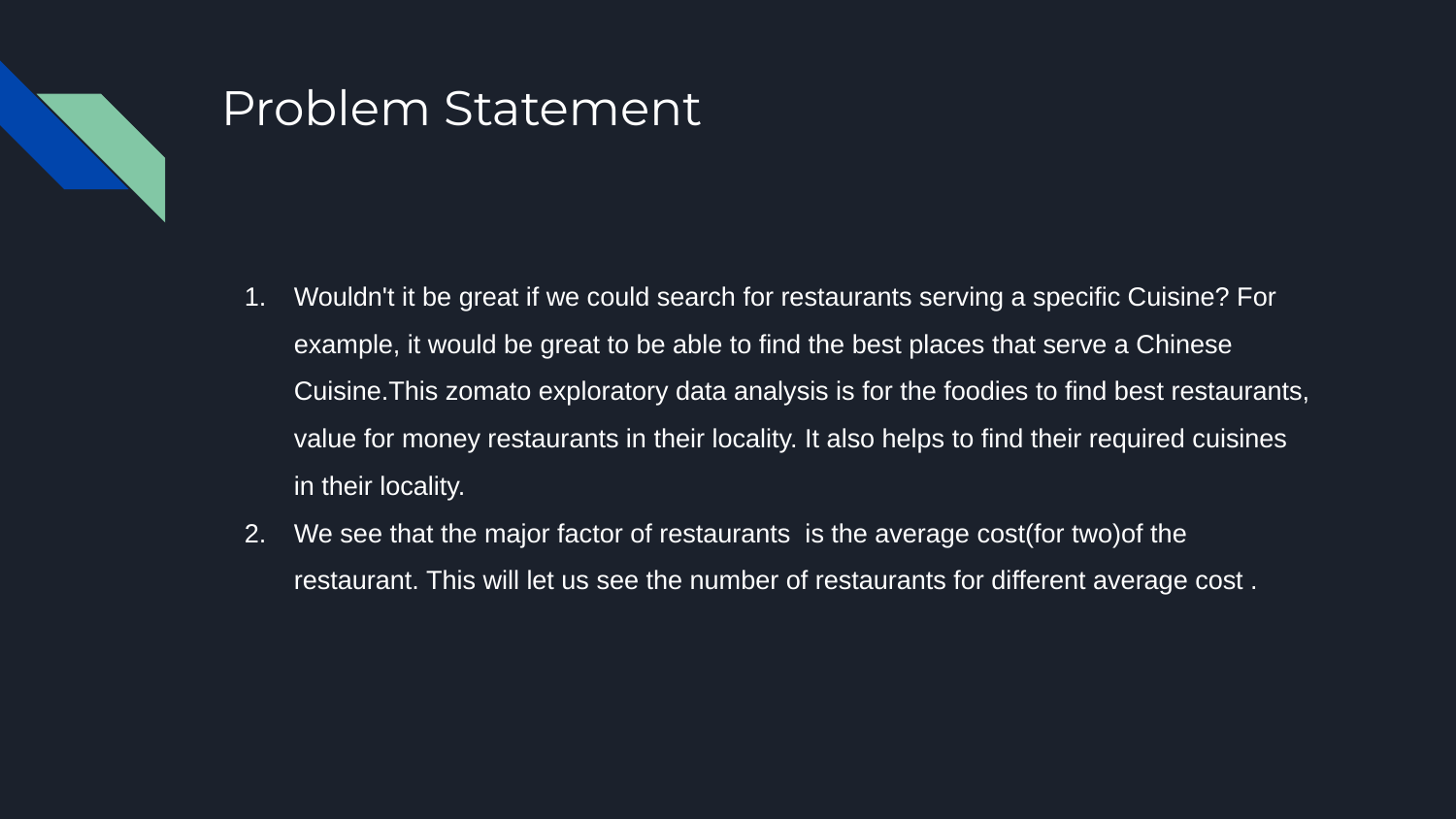

# Problem Statement
Wouldn't it be great if we could search for restaurants serving a specific Cuisine? For example, it would be great to be able to find the best places that serve a Chinese Cuisine.This zomato exploratory data analysis is for the foodies to find best restaurants, value for money restaurants in their locality. It also helps to find their required cuisines in their locality.
We see that the major factor of restaurants  is the average cost(for two)of the restaurant. This will let us see the number of restaurants for different average cost .